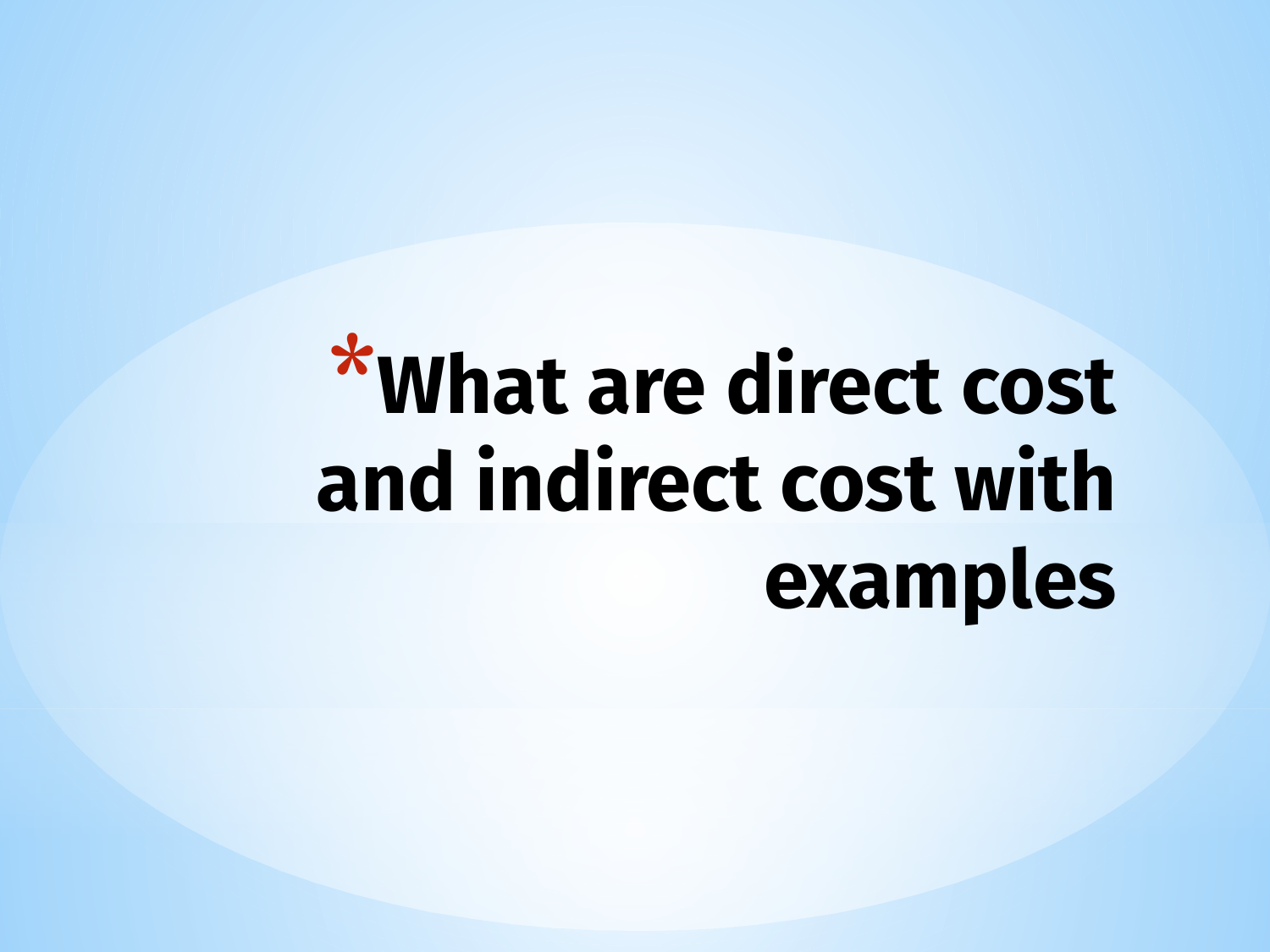

# What are direct cost and indirect cost with examples